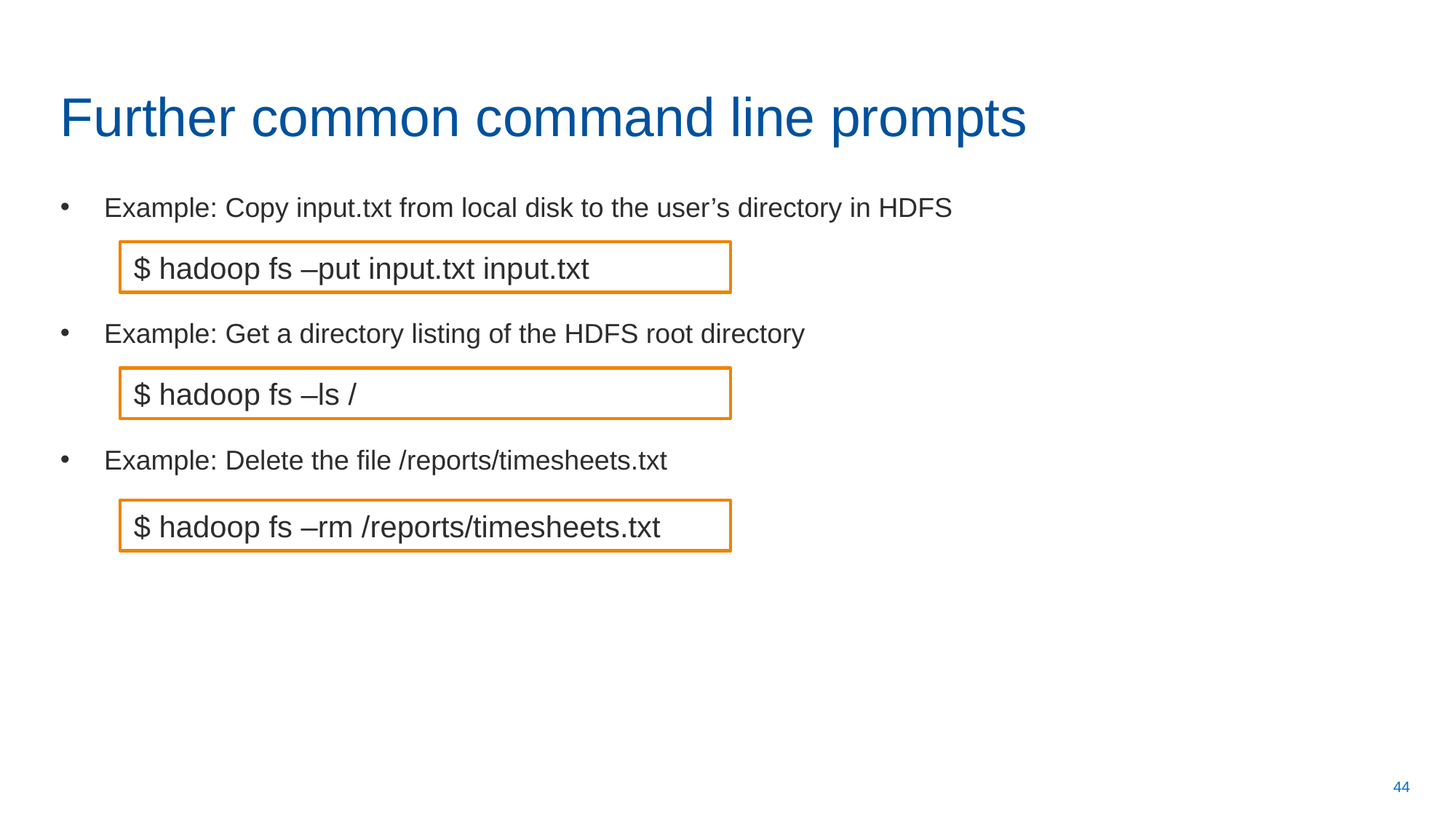

# Further common command line prompts
Example: Copy input.txt from local disk to the user’s directory in HDFS

Example: Get a directory listing of the HDFS root directory

Example: Delete the file /reports/timesheets.txt
$ hadoop fs –put input.txt input.txt
$ hadoop fs –ls /
$ hadoop fs –rm /reports/timesheets.txt